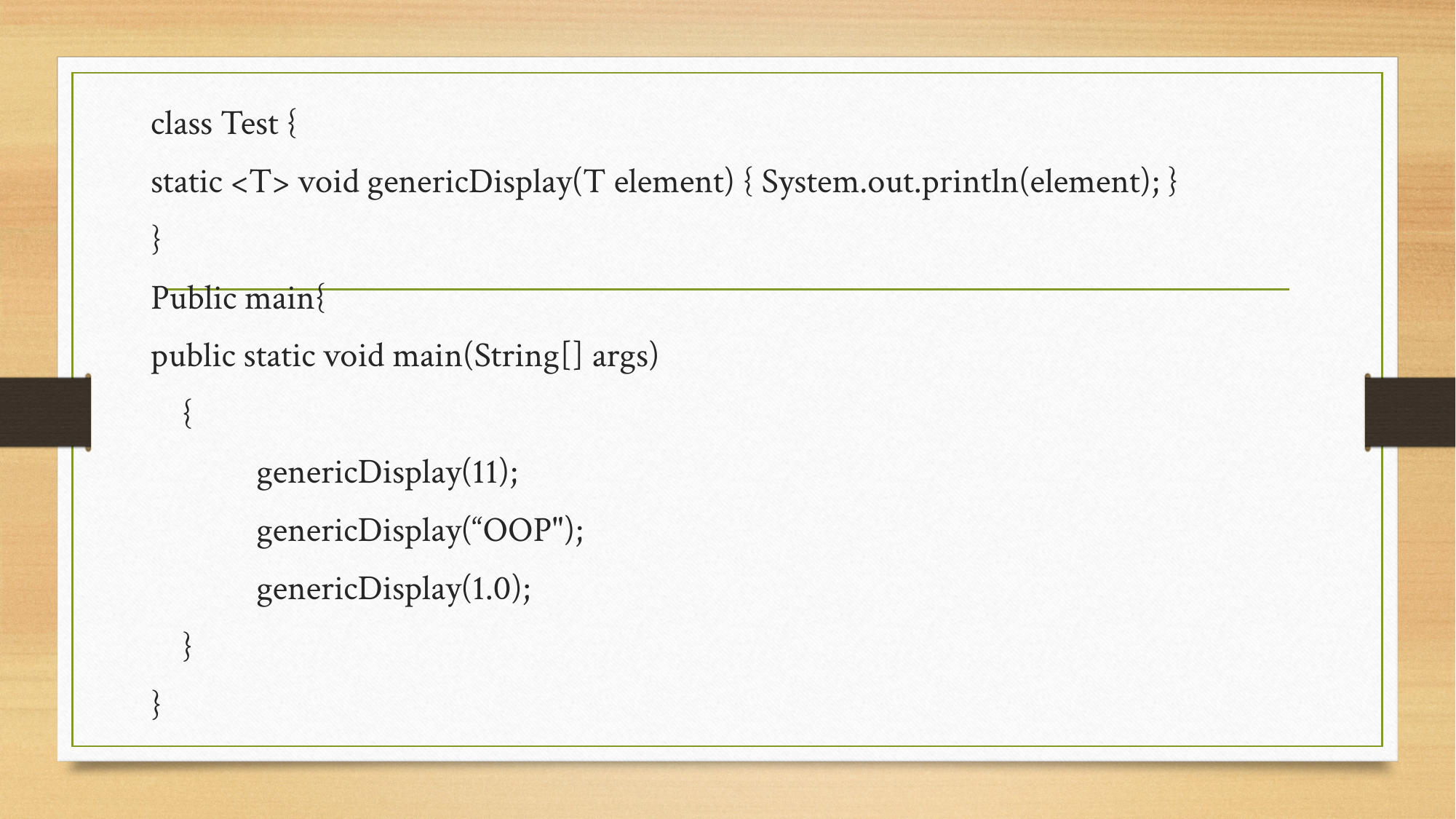

class Test {
static <T> void genericDisplay(T element) { System.out.println(element); }
}
Public main{
public static void main(String[] args)
    {
	genericDisplay(11);
	genericDisplay(“OOP");
	genericDisplay(1.0);
    }
}